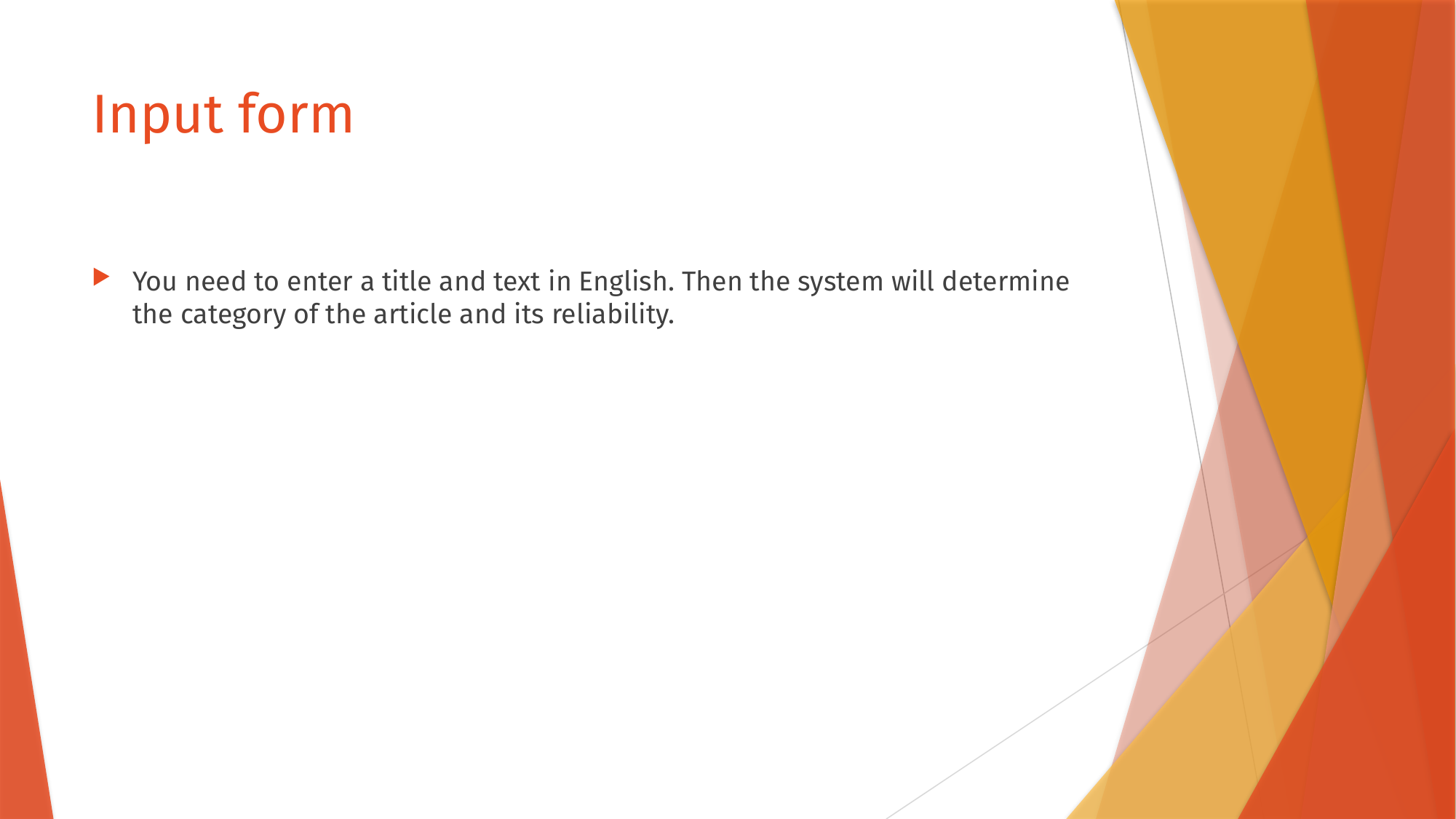

# Input form
You need to enter a title and text in English. Then the system will determine the category of the article and its reliability.